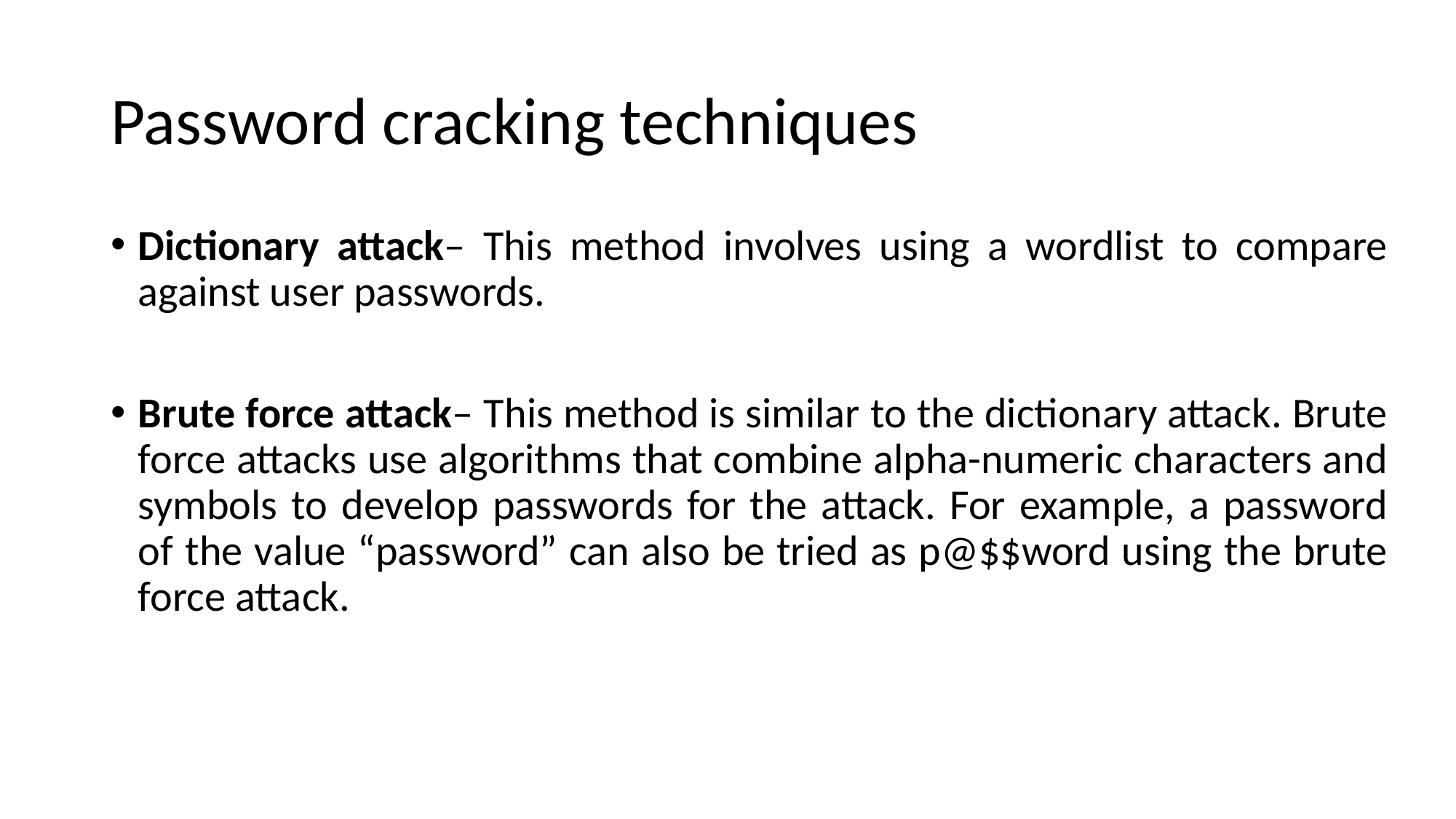

# Password cracking techniques
Dictionary attack– This method involves using a wordlist to compare against user passwords.

Brute force attack– This method is similar to the dictionary attack. Brute force attacks use algorithms that combine alpha-numeric characters and symbols to develop passwords for the attack. For example, a password of the value “password” can also be tried as p@$$word using the brute force attack.